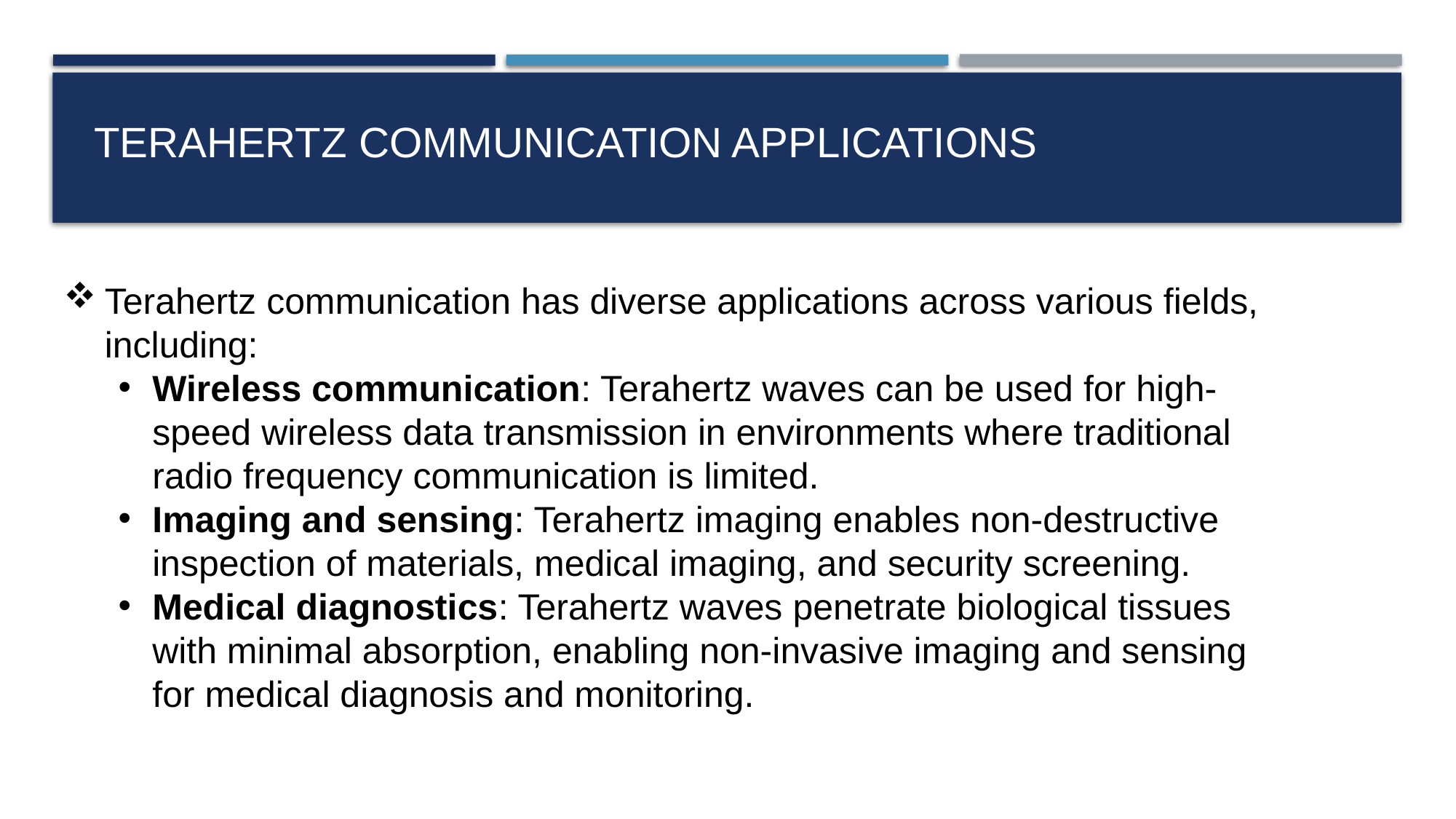

# Terahertz Communication Applications

Terahertz communication has diverse applications across various fields, including:
Wireless communication: Terahertz waves can be used for high-speed wireless data transmission in environments where traditional radio frequency communication is limited.
Imaging and sensing: Terahertz imaging enables non-destructive inspection of materials, medical imaging, and security screening.
Medical diagnostics: Terahertz waves penetrate biological tissues with minimal absorption, enabling non-invasive imaging and sensing for medical diagnosis and monitoring.